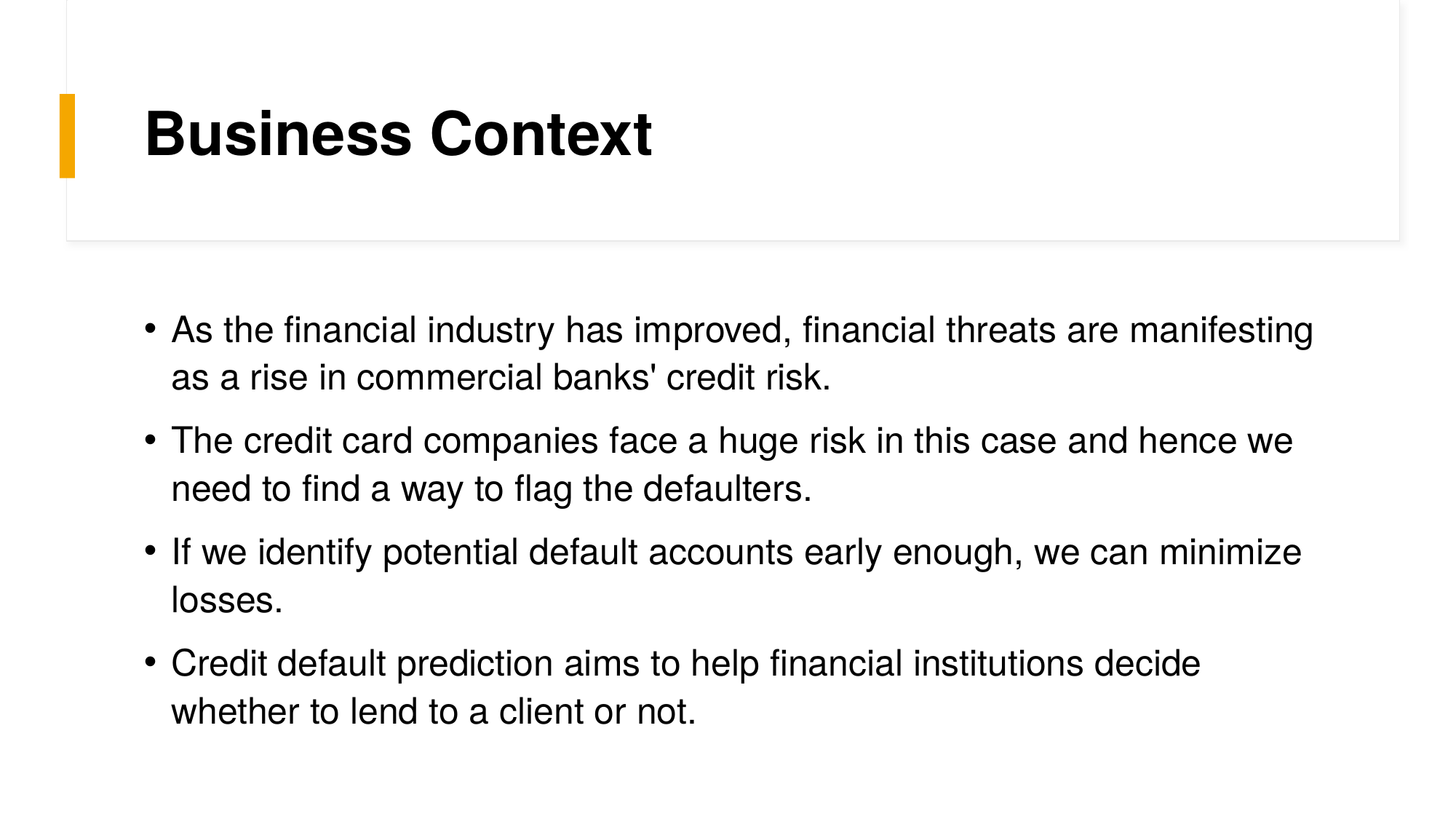

# Business Context
As the financial industry has improved, financial threats are manifesting as a rise in commercial banks' credit risk.
The credit card companies face a huge risk in this case and hence we need to find a way to flag the defaulters.
If we identify potential default accounts early enough, we can minimize losses.
Credit default prediction aims to help financial institutions decide whether to lend to a client or not.